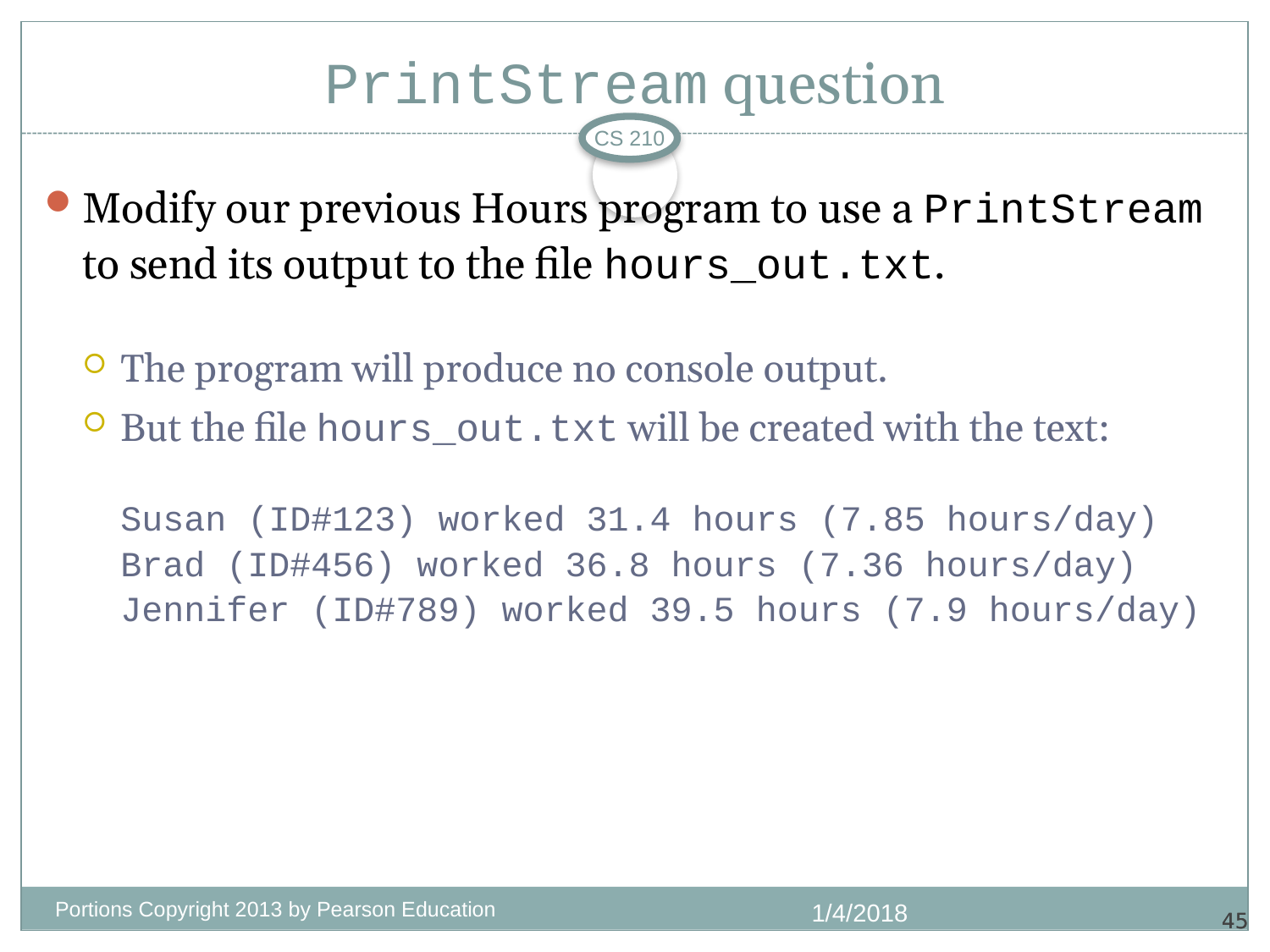

# PrintStream question
CS 210
Modify our previous Hours program to use a PrintStream to send its output to the file hours_out.txt.

The program will produce no console output.
But the file hours_out.txt will be created with the text:

	Susan (ID#123) worked 31.4 hours (7.85 hours/day)
	Brad (ID#456) worked 36.8 hours (7.36 hours/day)
	Jennifer (ID#789) worked 39.5 hours (7.9 hours/day)
Portions Copyright 2013 by Pearson Education
1/4/2018